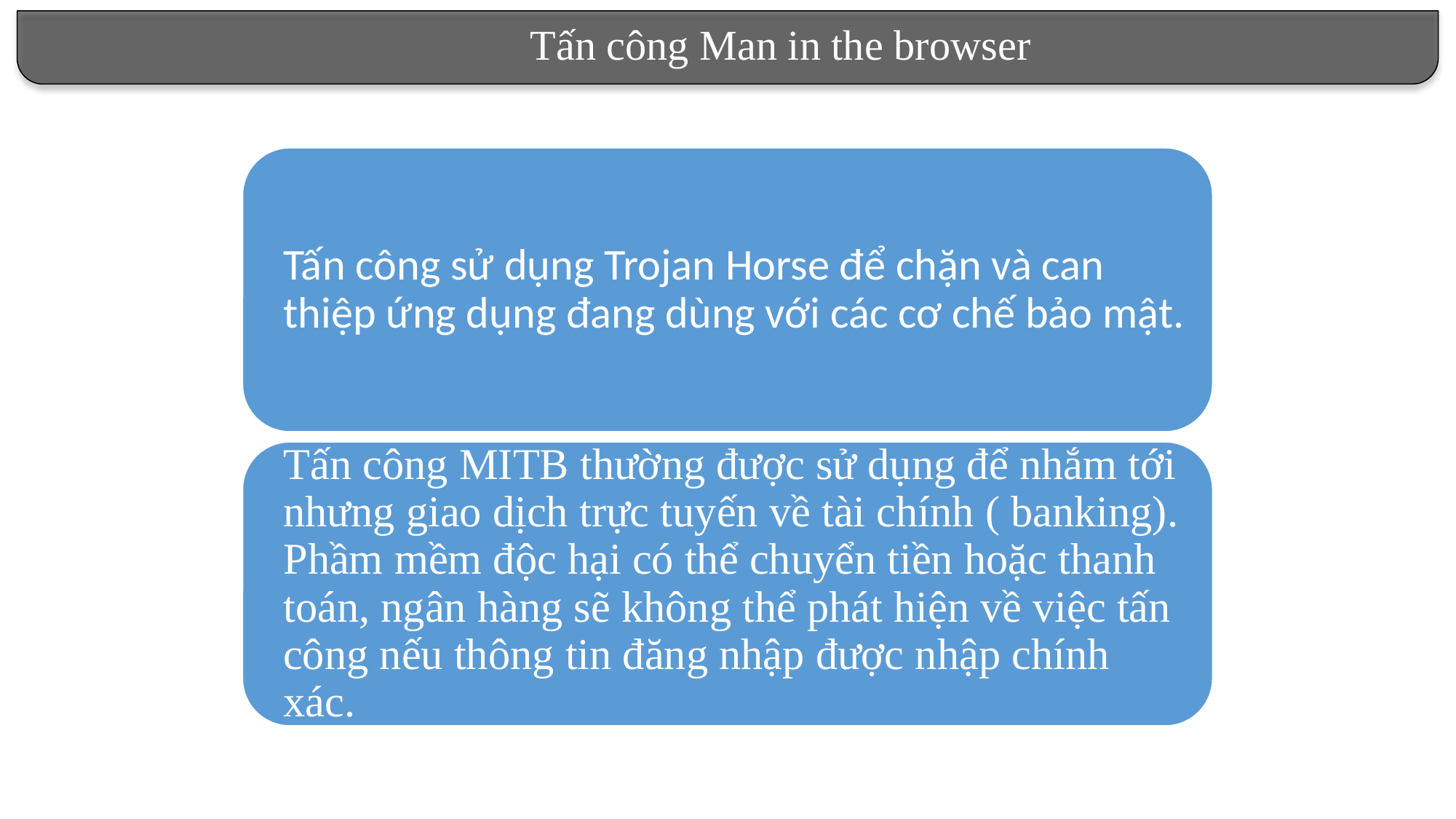

Tấn công Man in the browser
Tấn công sử dụng Trojan Horse để chặn và can thiệp ứng dụng đang dùng với các cơ chế bảo mật.
Tấn công MITB thường được sử dụng để nhắm tới nhưng giao dịch trực tuyến về tài chính ( banking). Phầm mềm độc hại có thể chuyển tiền hoặc thanh toán, ngân hàng sẽ không thể phát hiện về việc tấn công nếu thông tin đăng nhập được nhập chính xác.